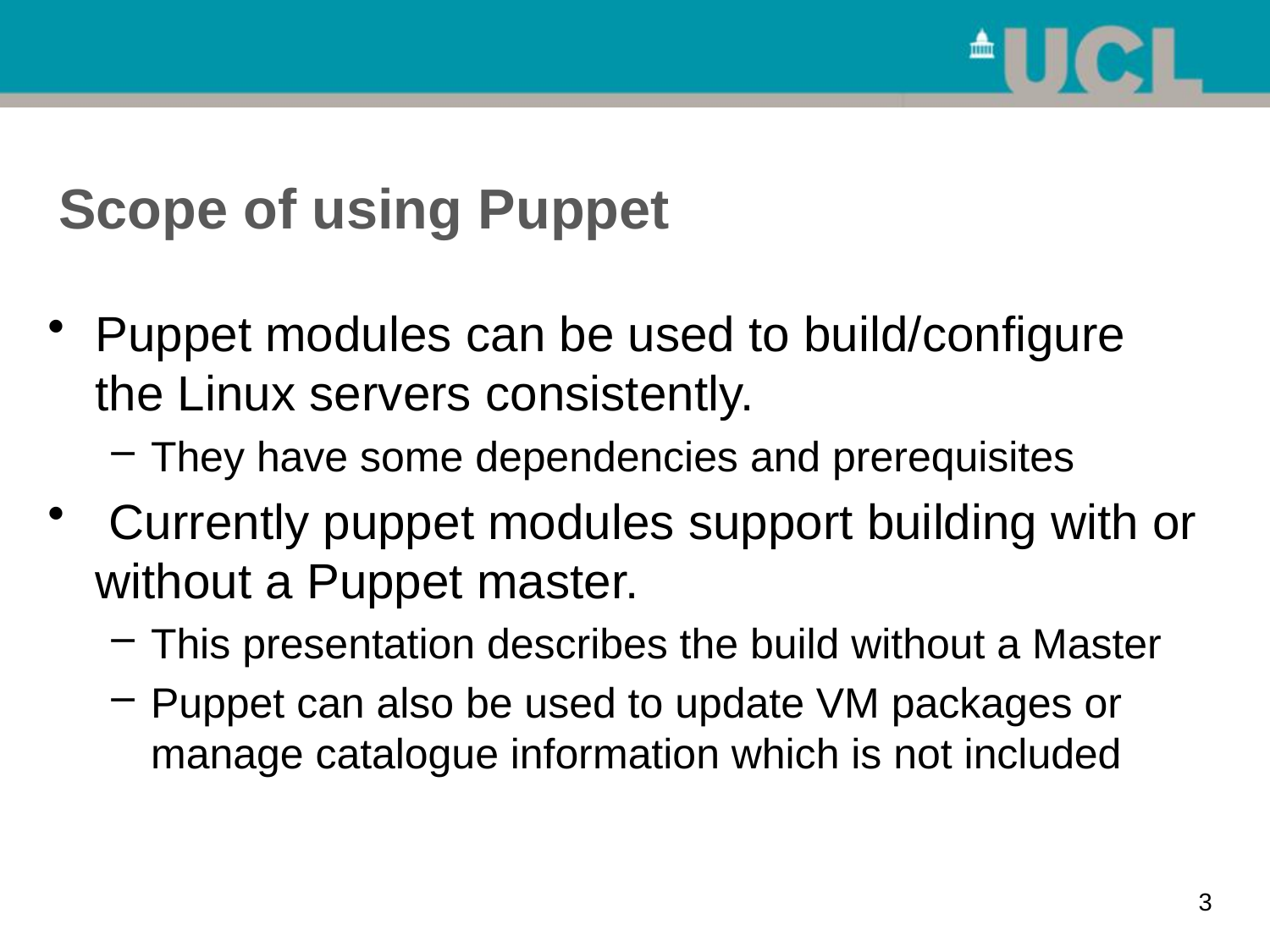

# Scope of using Puppet
Puppet modules can be used to build/configure the Linux servers consistently.
They have some dependencies and prerequisites
 Currently puppet modules support building with or without a Puppet master.
This presentation describes the build without a Master
Puppet can also be used to update VM packages or manage catalogue information which is not included
3